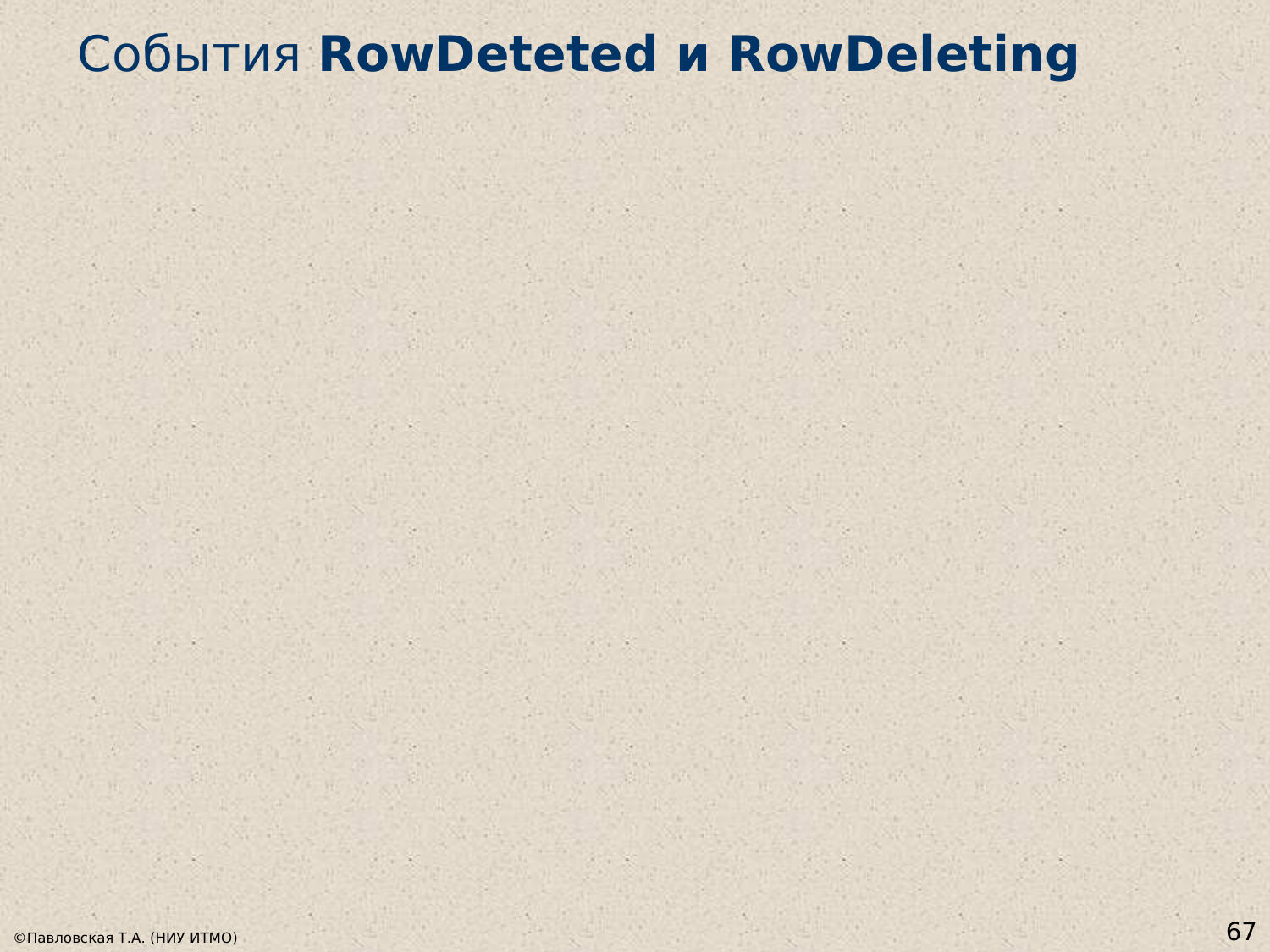

# События RowDeteted и RowDeleting

67
©Павловская Т.А. (НИУ ИТМО)